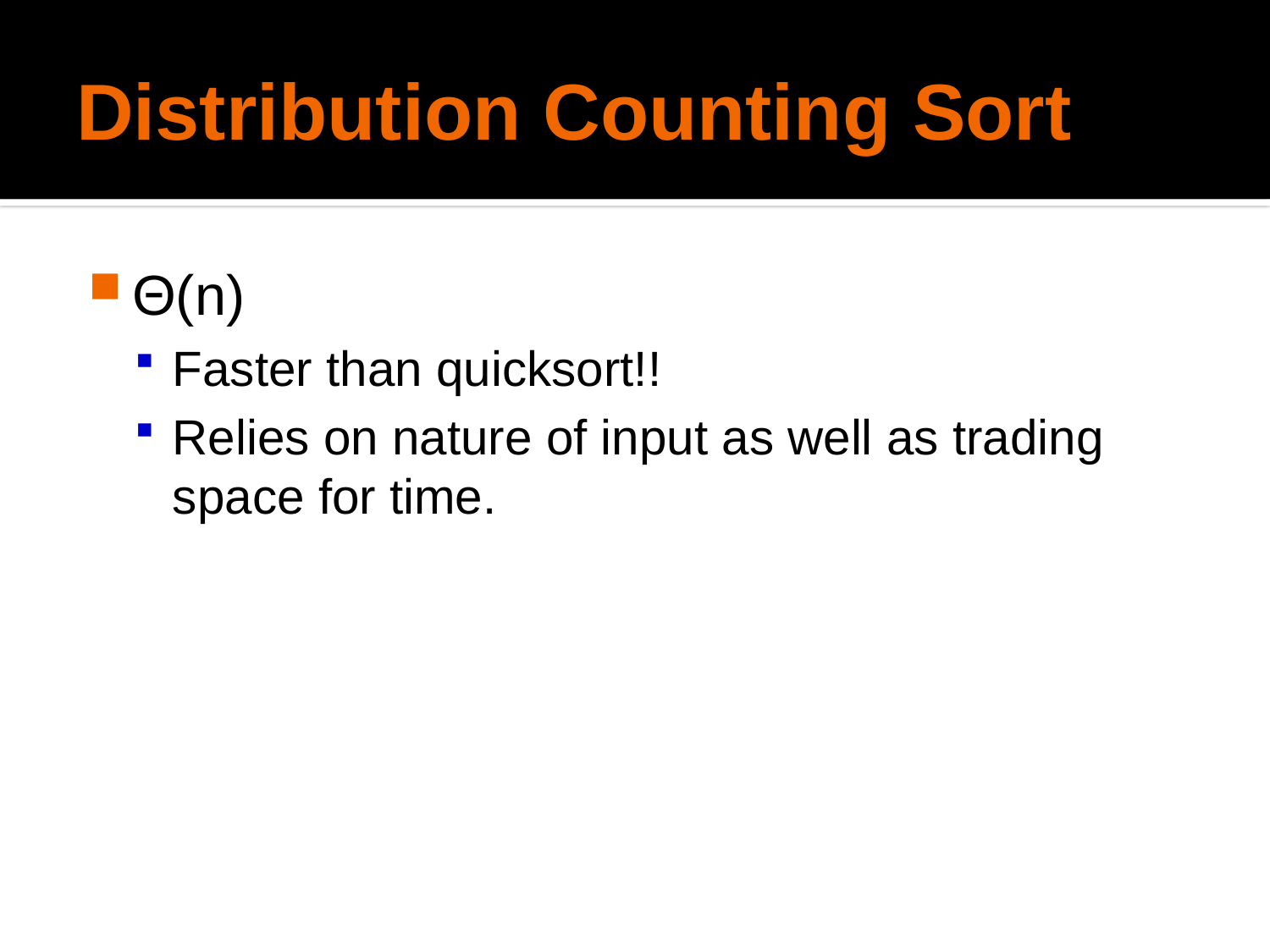

# Distribution Counting Sort
Θ(n)
Faster than quicksort!!
Relies on nature of input as well as trading space for time.